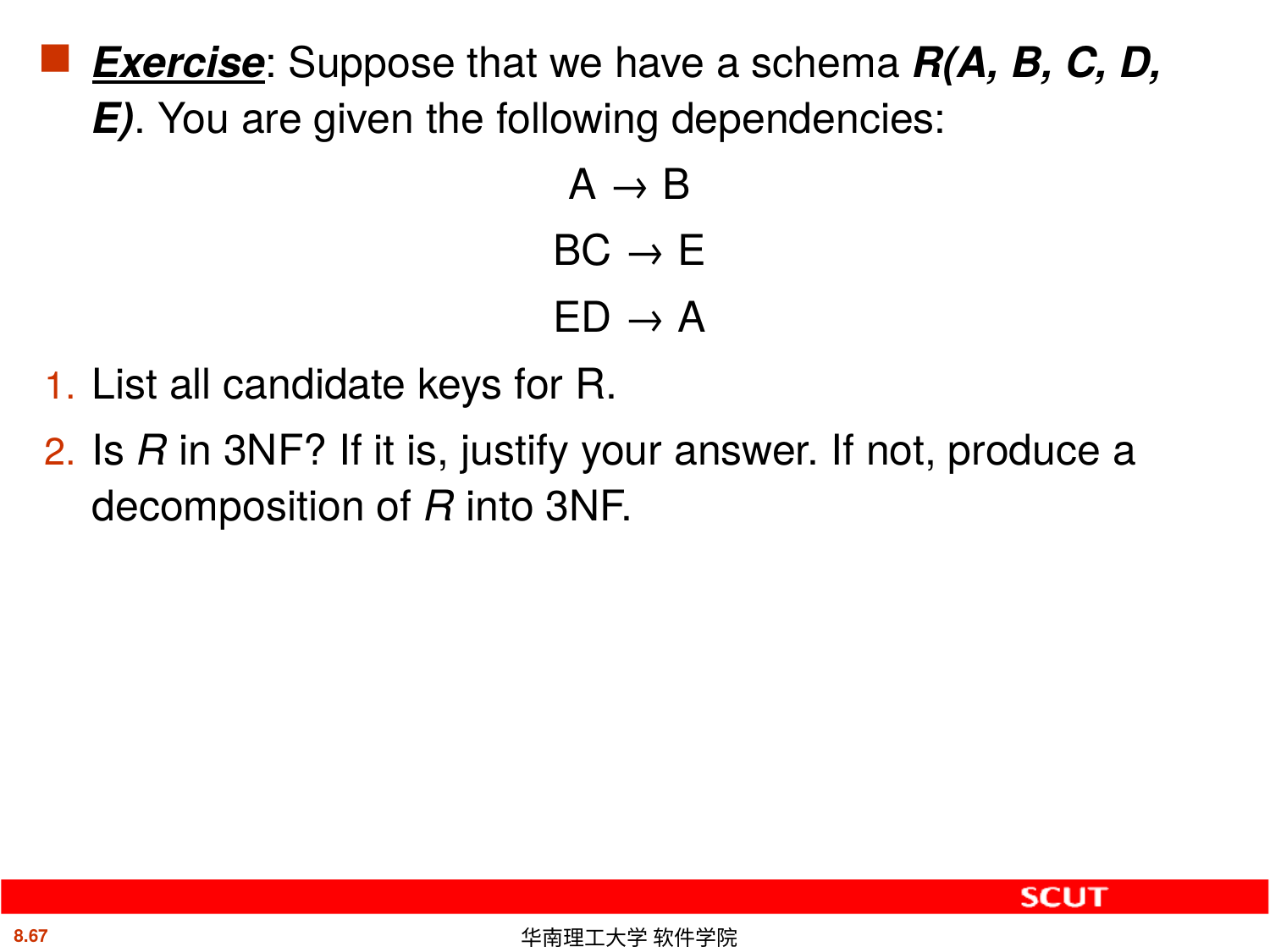

Exercise: Suppose that we have a schema R(A, B, C, D, E). You are given the following dependencies:
A → B
BC → E
ED → A
List all candidate keys for R.
Is R in 3NF? If it is, justify your answer. If not, produce a decomposition of R into 3NF.